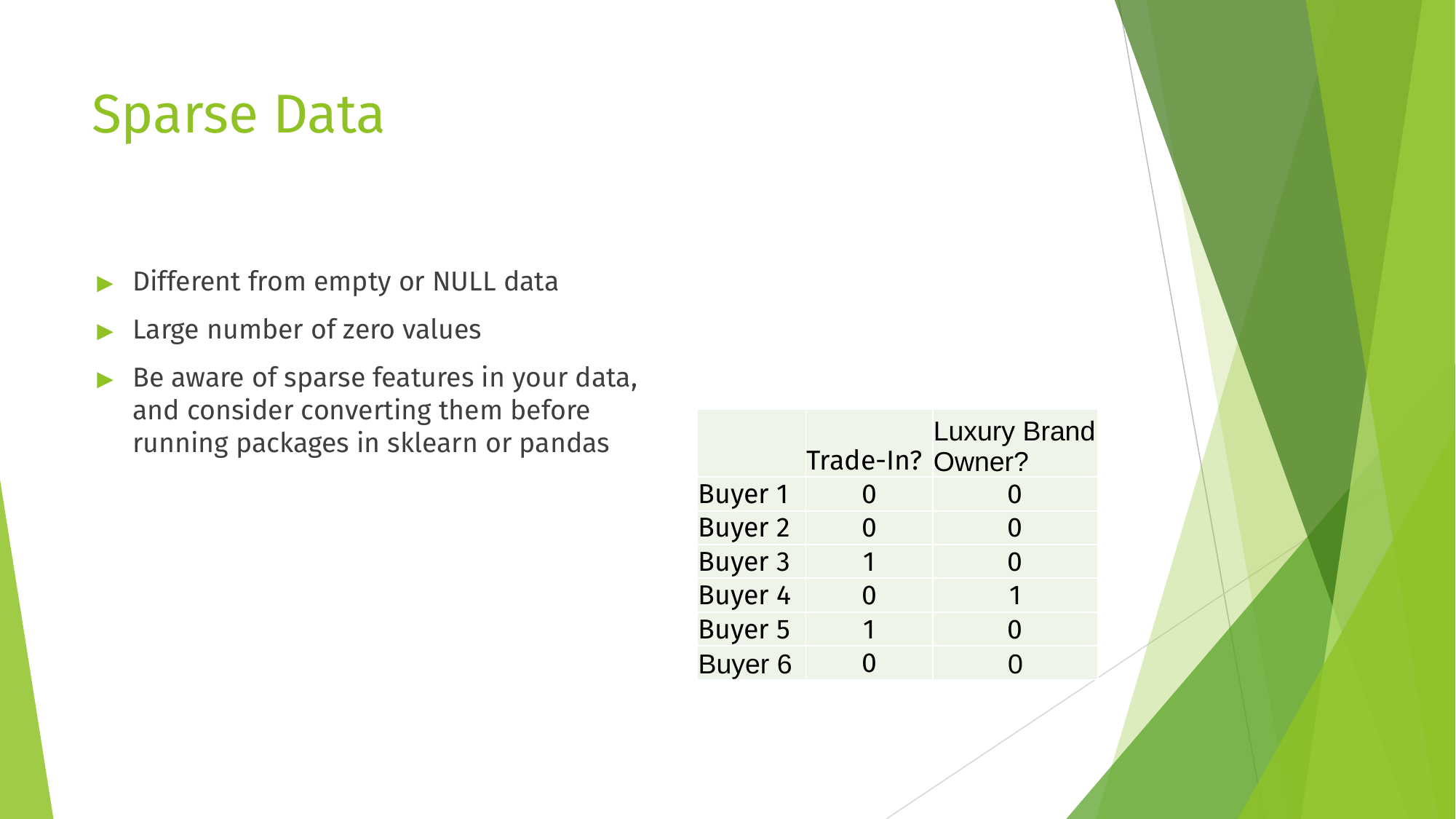

# Sparse Data
Different from empty or NULL data
Large number of zero values
Be aware of sparse features in your data, and consider converting them before running packages in sklearn or pandas

|  | Trade-In? | Luxury Brand Owner? |
| --- | --- | --- |
| Buyer 1 | 0 | 0 |
| Buyer 2 | 0 | 0 |
| Buyer 3 | 1 | 0 |
| Buyer 4 | 0 | 1 |
| Buyer 5 | 1 | 0 |
| Buyer 6 | 0 | 0 |